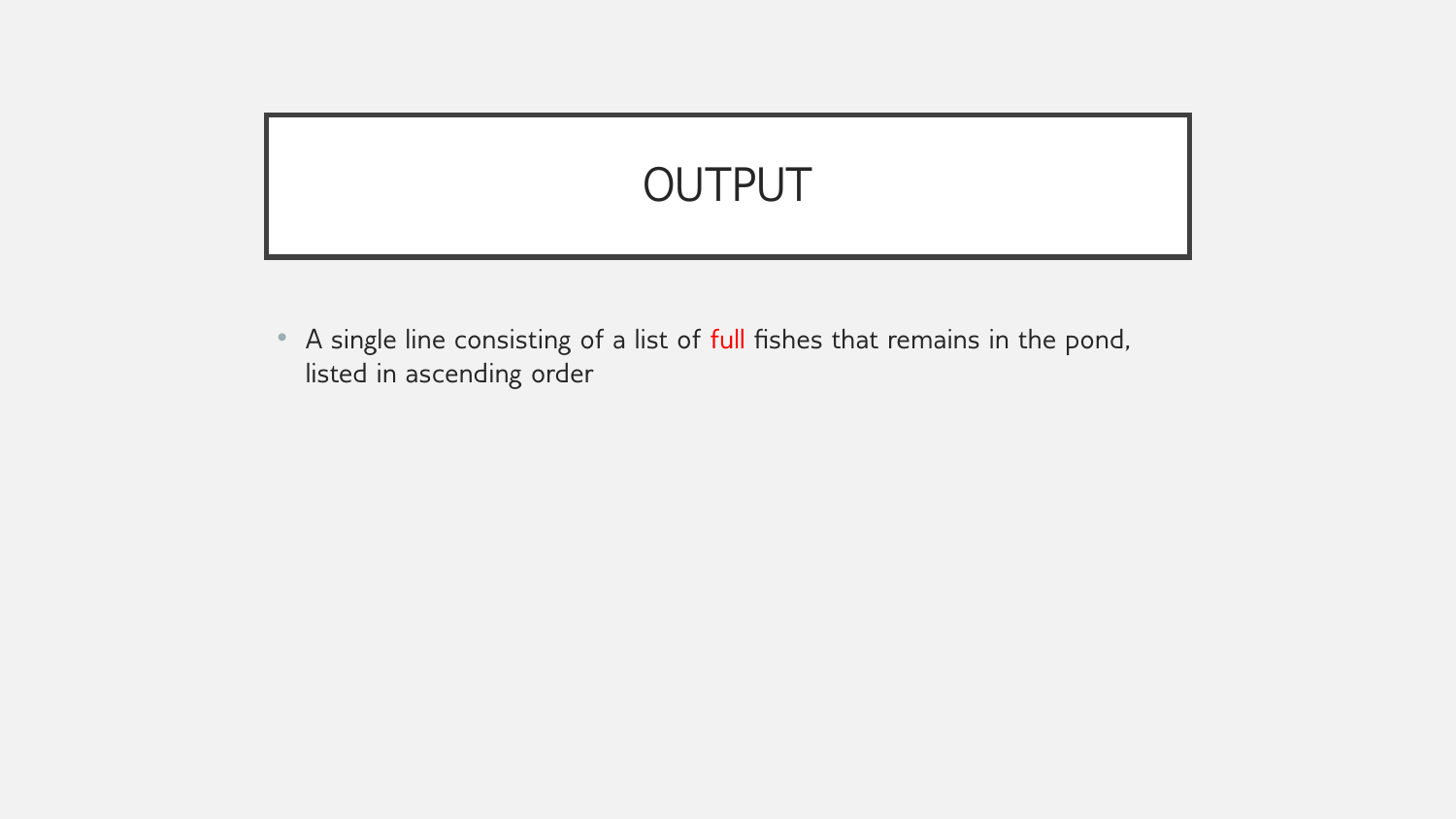

# OUTPUT
A single line consisting of a list of full fishes that remains in the pond, listed in ascending order